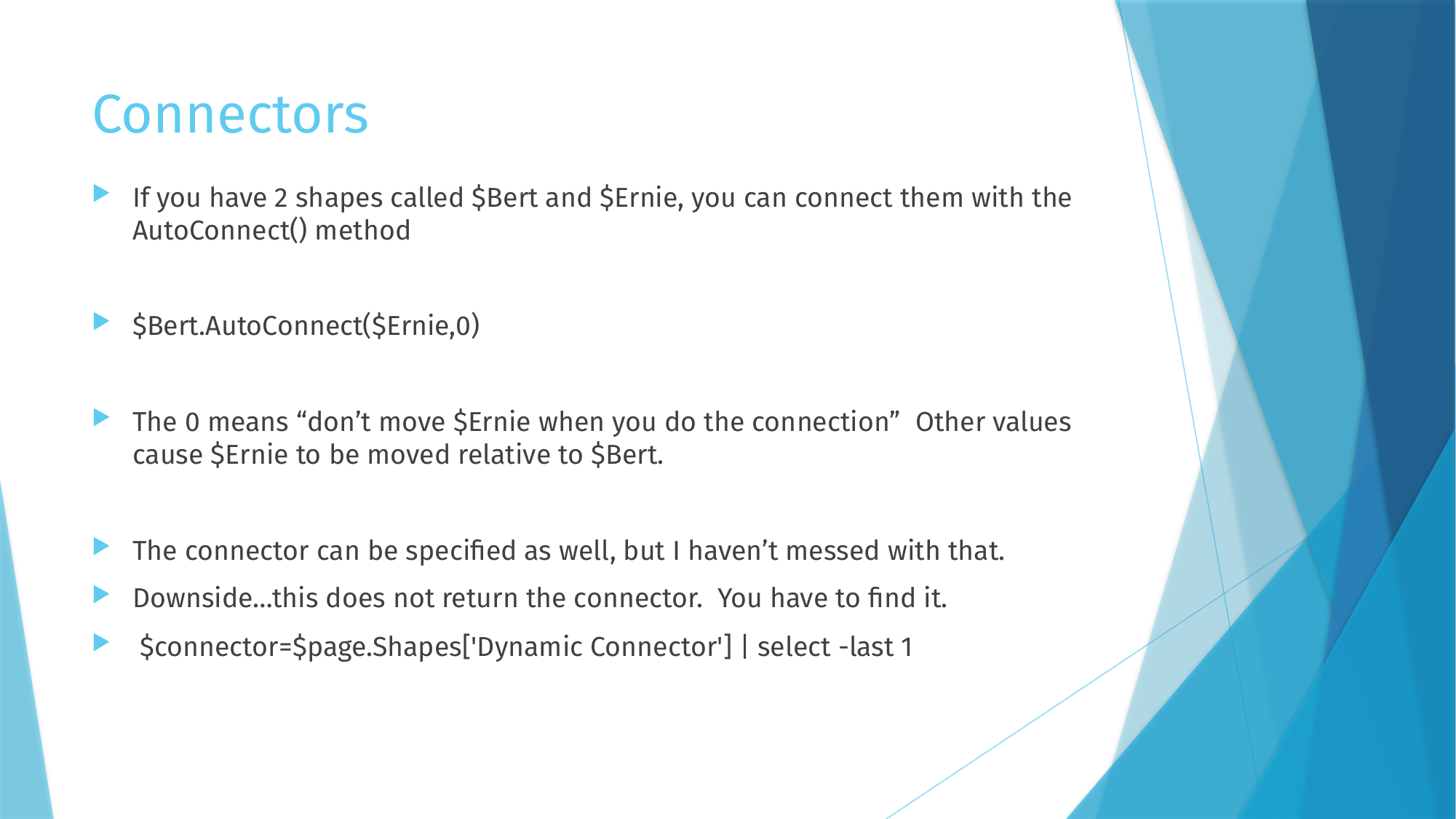

# Connectors
If you have 2 shapes called $Bert and $Ernie, you can connect them with the AutoConnect() method

$Bert.AutoConnect($Ernie,0)

The 0 means “don’t move $Ernie when you do the connection”  Other values cause $Ernie to be moved relative to $Bert.

The connector can be specified as well, but I haven’t messed with that.
Downside…this does not return the connector.  You have to find it.
 $connector=$page.Shapes['Dynamic Connector'] | select -last 1